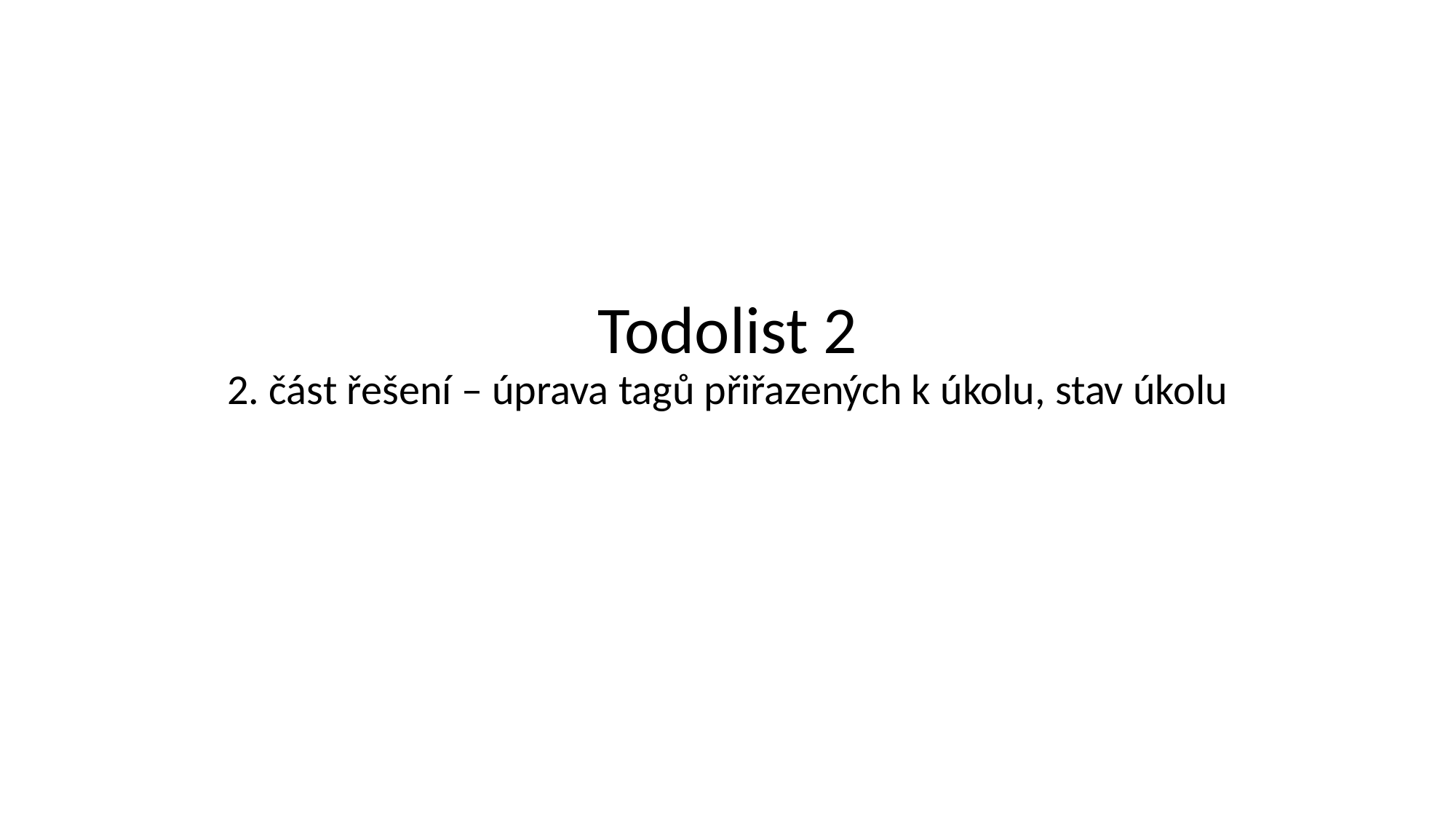

# Todolist 2 2. část řešení – úprava tagů přiřazených k úkolu, stav úkolu